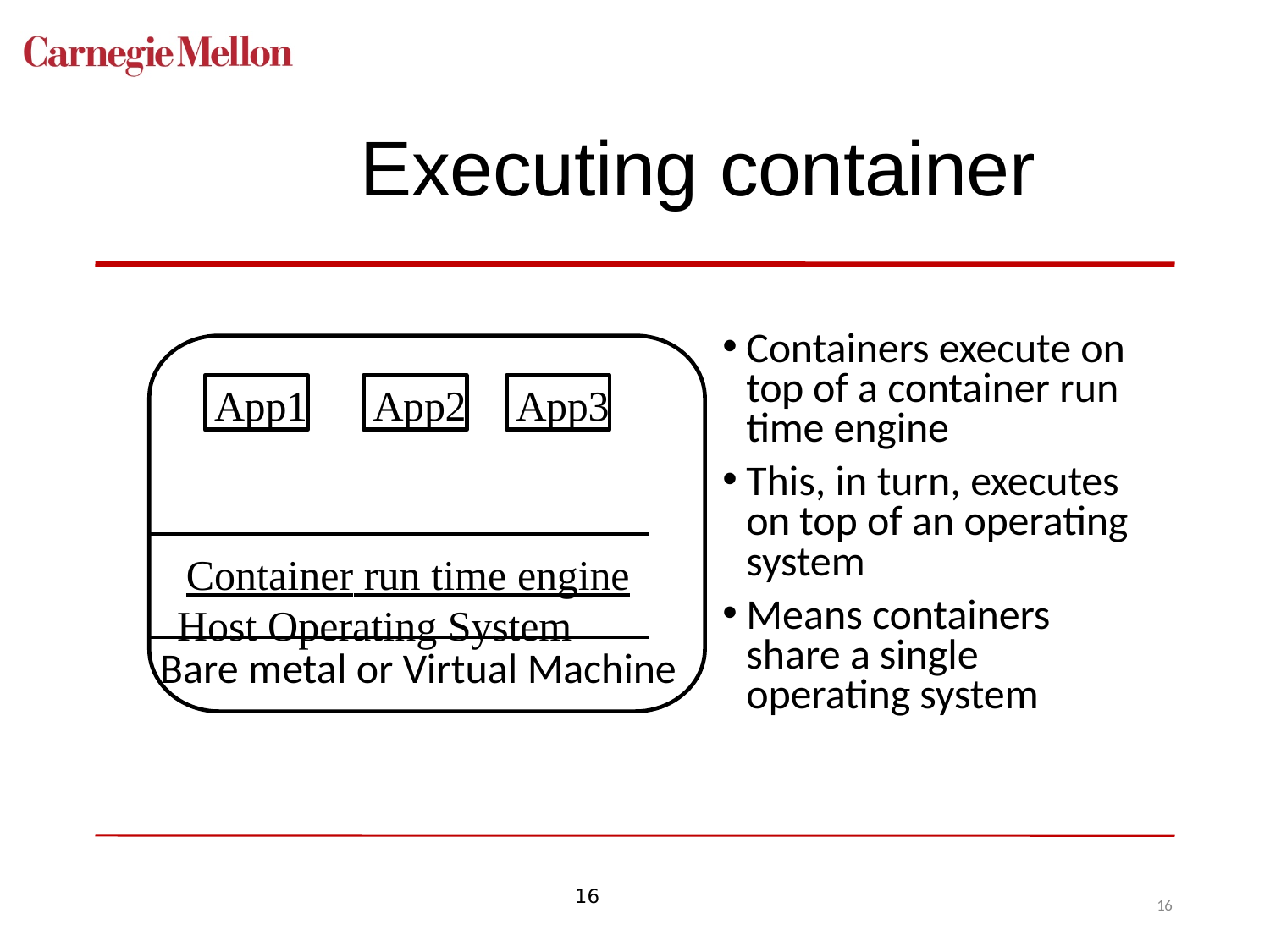

# Executing container
Containers execute on top of a container run time engine
This, in turn, executes on top of an operating system
Means containers share a single operating system

App1
App2
App3

	Container run time engine
Host Operating System
Bare metal or Virtual Machine
16